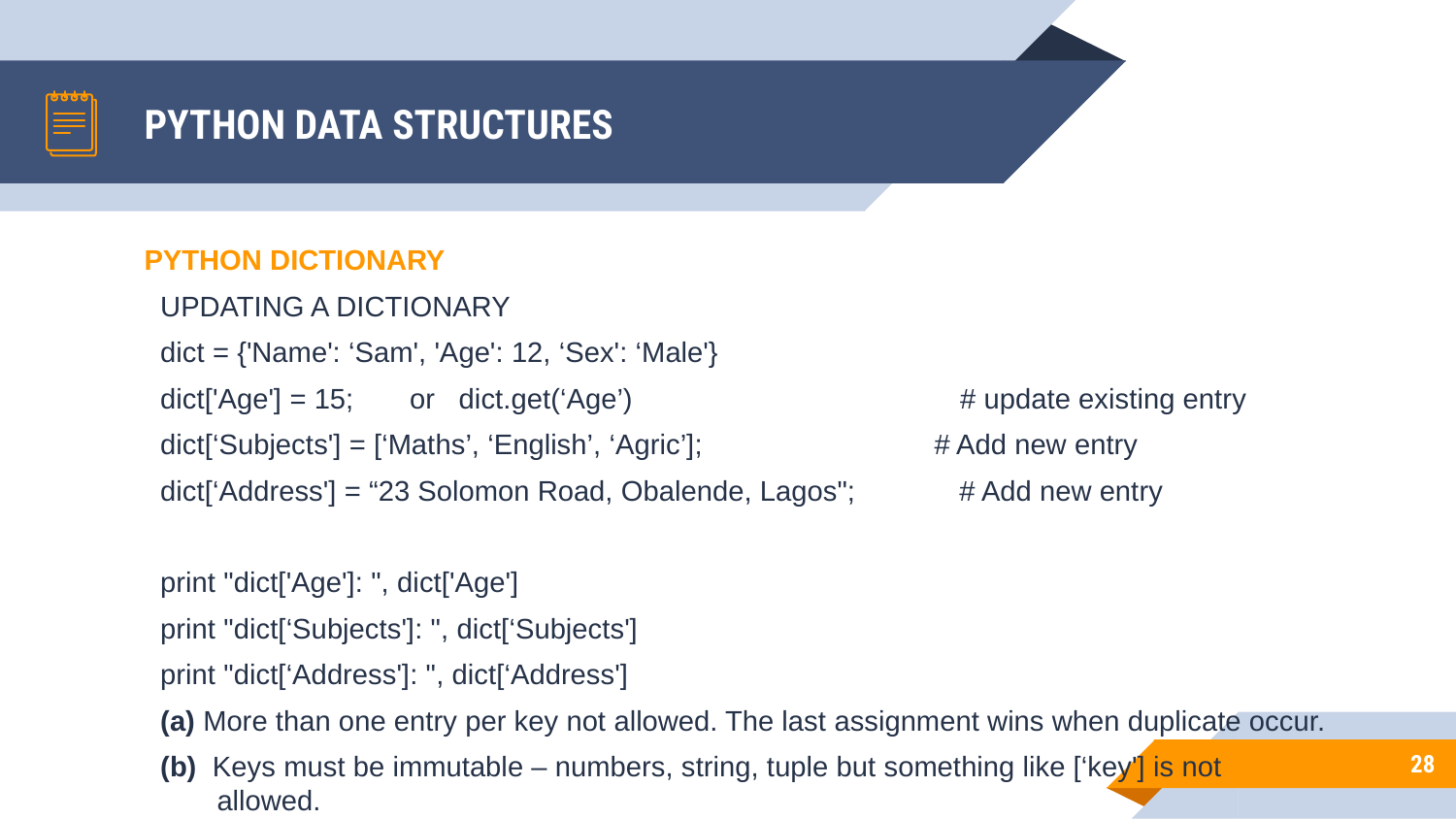

# PYTHON DATA STRUCTURES

PYTHON DICTIONARY
UPDATING A DICTIONARY
dict = {'Name': ‘Sam', 'Age': 12, ‘Sex': ‘Male'}
dict['Age'] = 15;       or   dict.get(‘Age’)                                         # update existing entry
dict[‘Subjects'] = [‘Maths’, ‘English’, ‘Agric’];                             # Add new entry
dict[‘Address'] = “23 Solomon Road, Obalende, Lagos";             # Add new entry

print "dict['Age']: ", dict['Age']
print "dict[‘Subjects']: ", dict[‘Subjects']
print "dict[‘Address']: ", dict[‘Address']
(a) More than one entry per key not allowed. The last assignment wins when duplicate occur.
(b)  Keys must be immutable – numbers, string, tuple but something like [‘key'] is not allowed.

28